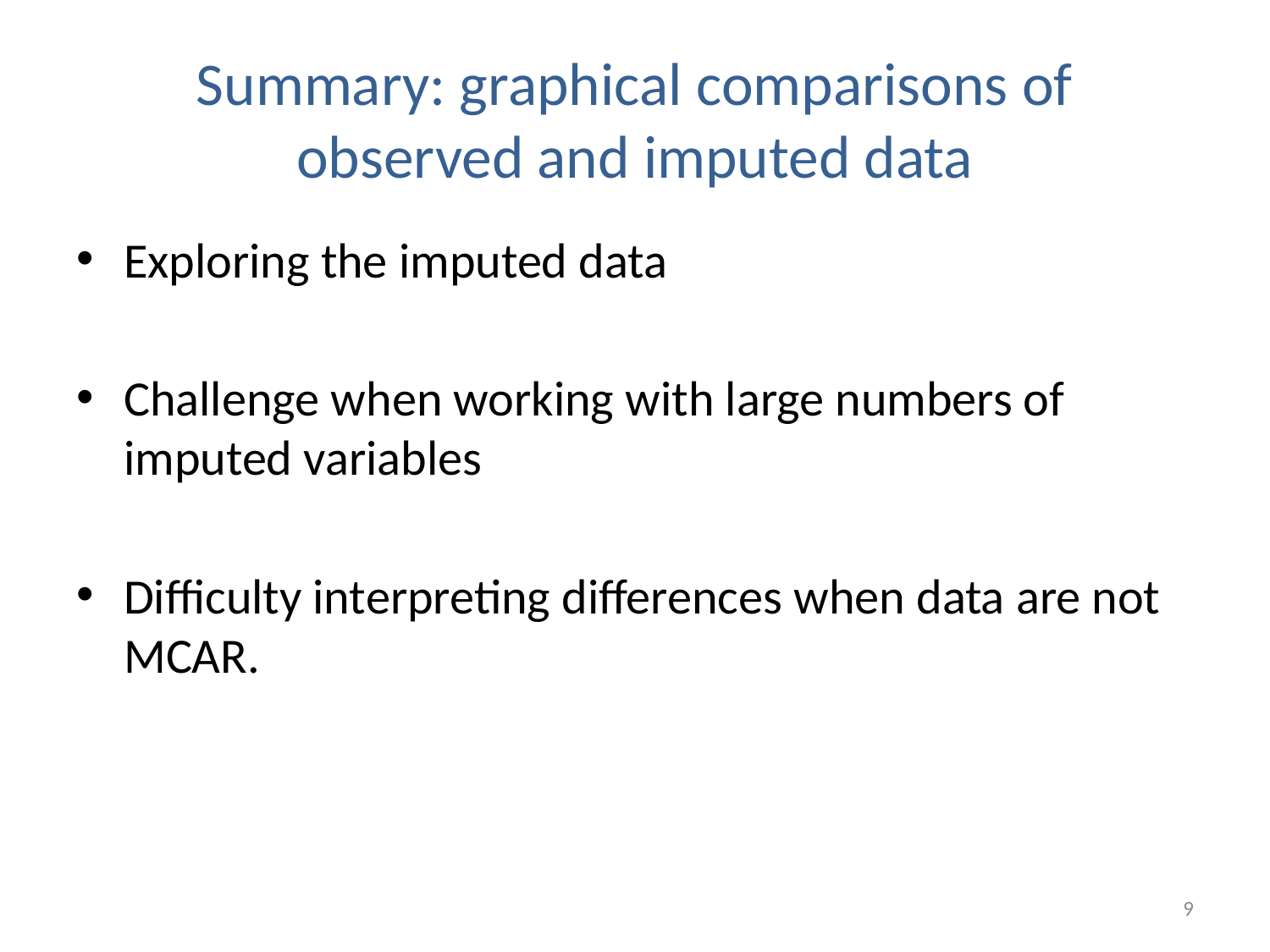

# Summary: graphical comparisons of observed and imputed data
Exploring the imputed data

Challenge when working with large numbers of imputed variables

Difficulty interpreting differences when data are not MCAR.

9